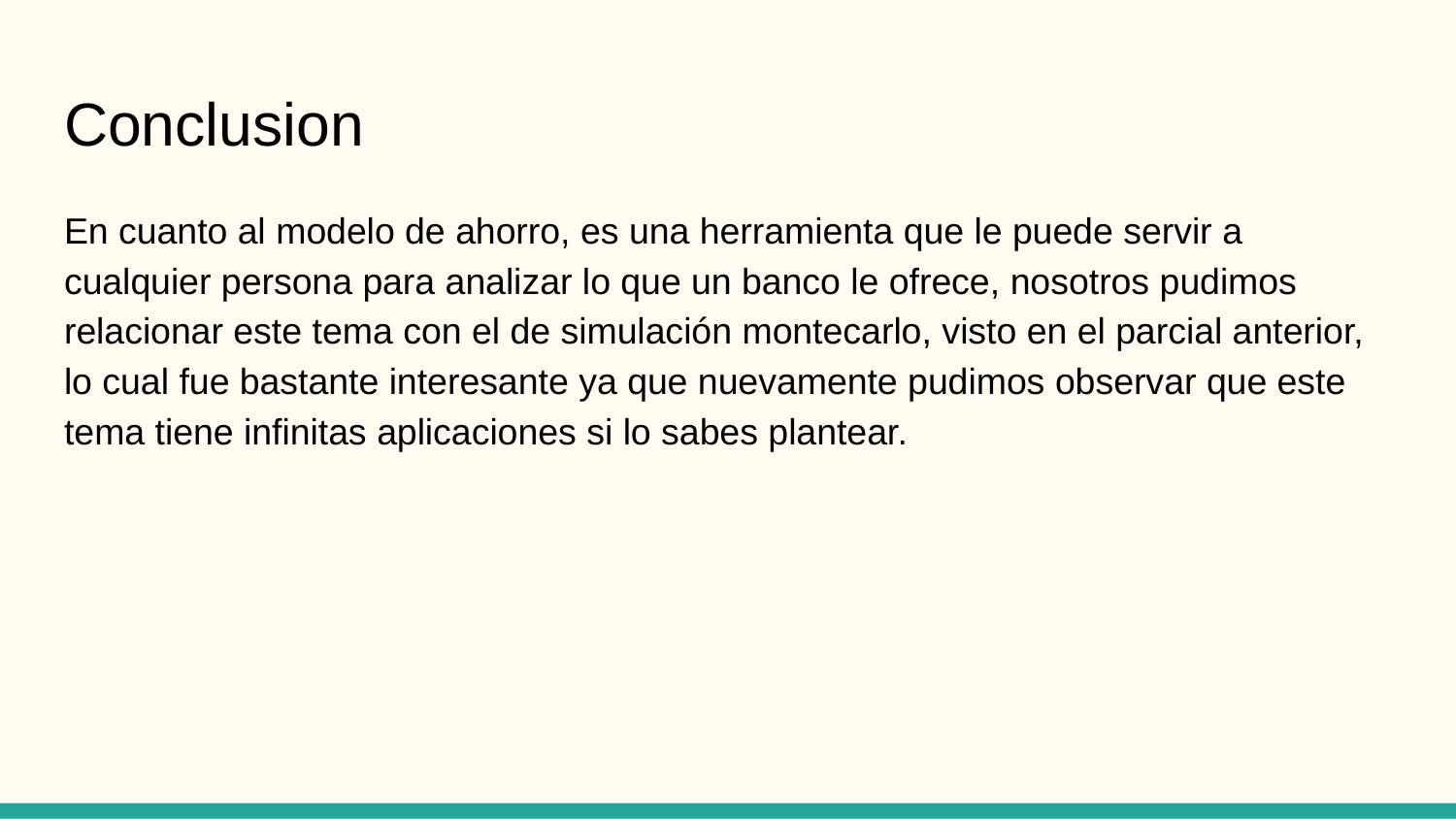

# Conclusion
En cuanto al modelo de ahorro, es una herramienta que le puede servir a cualquier persona para analizar lo que un banco le ofrece, nosotros pudimos relacionar este tema con el de simulación montecarlo, visto en el parcial anterior, lo cual fue bastante interesante ya que nuevamente pudimos observar que este tema tiene infinitas aplicaciones si lo sabes plantear.